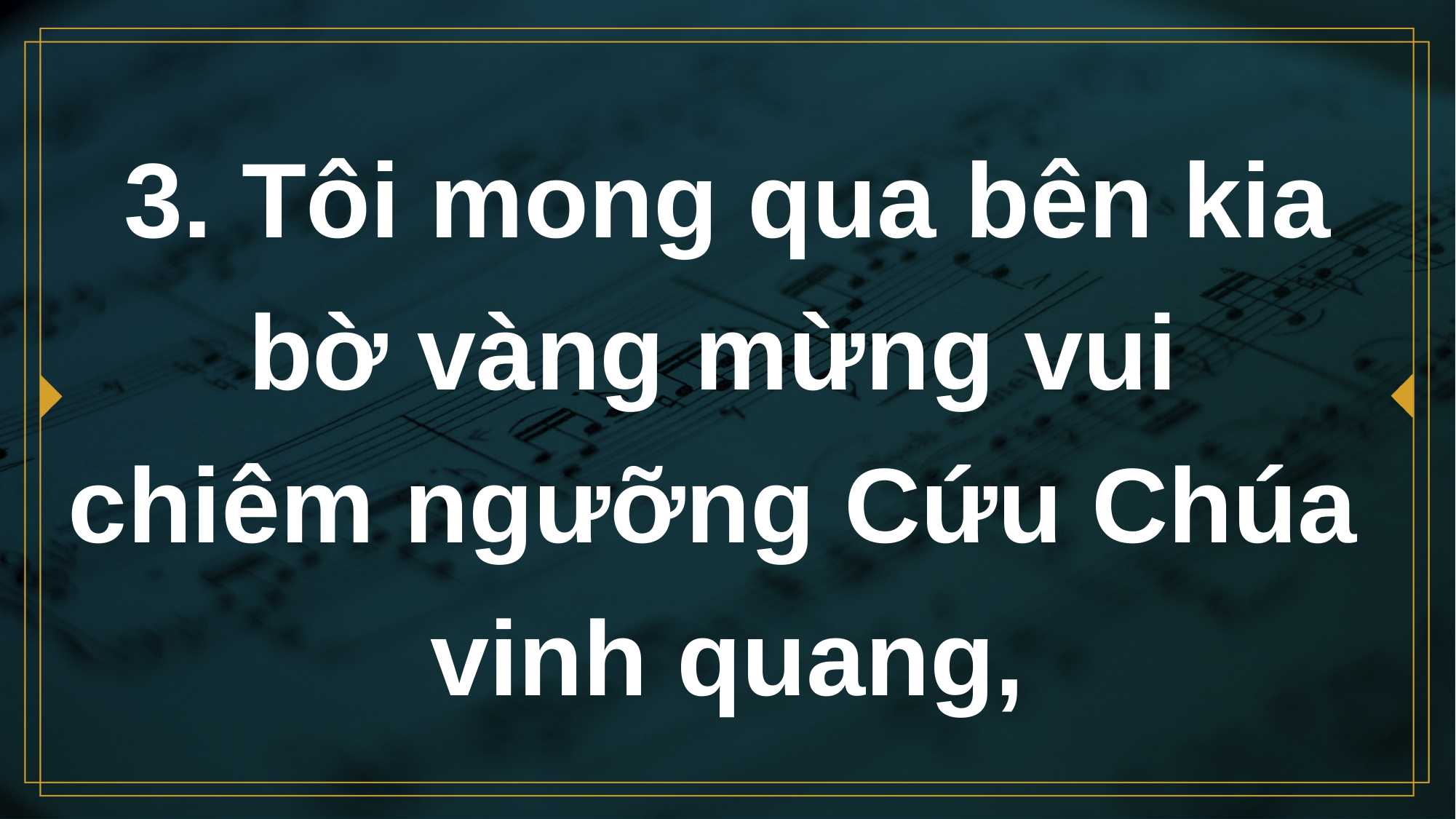

# 3. Tôi mong qua bên kia bờ vàng mừng vui chiêm ngưỡng Cứu Chúa vinh quang,